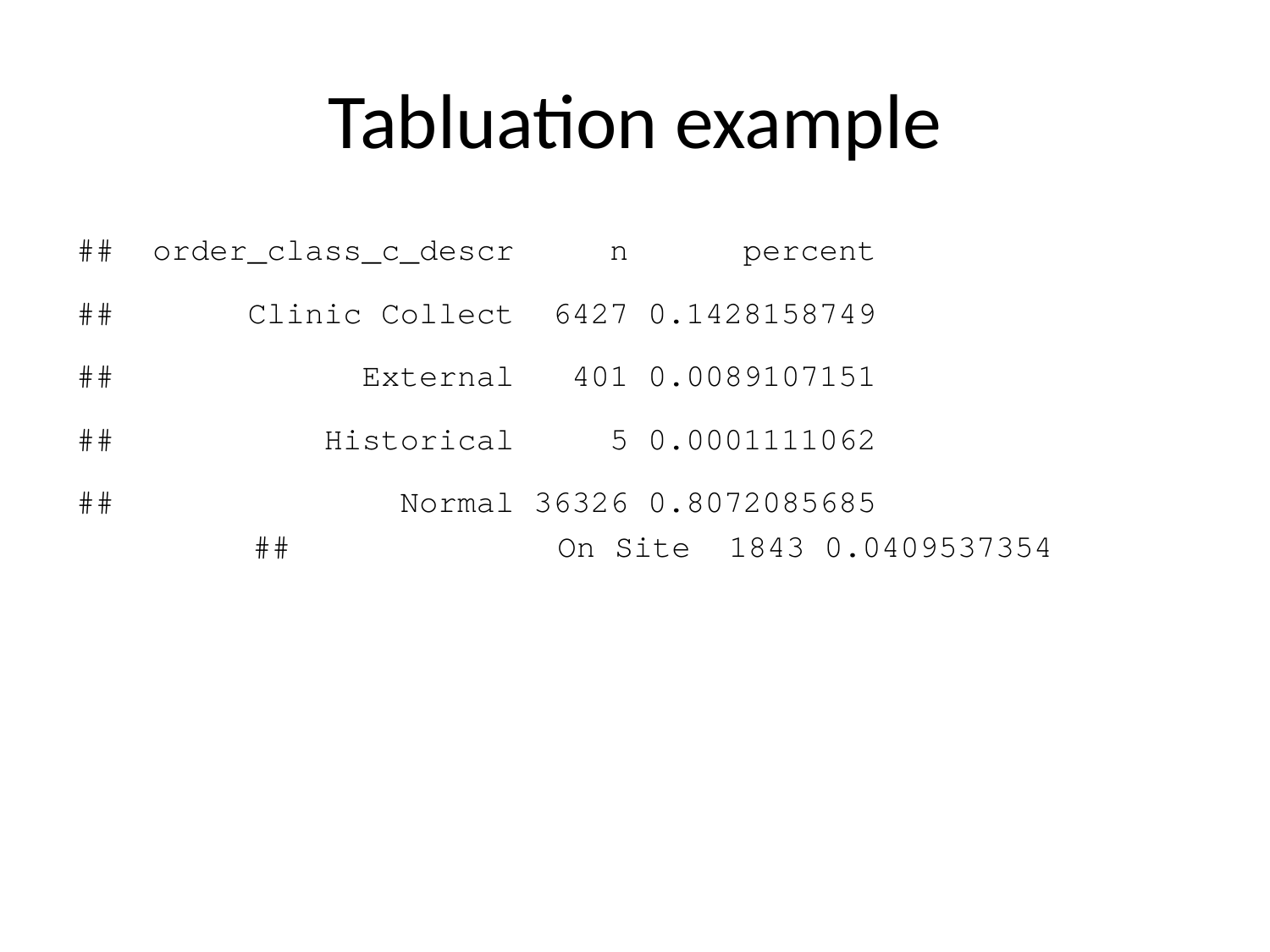

# Tabluation example
##  order_class_c_descr     n      percent
##       Clinic Collect  6427 0.1428158749
##             External   401 0.0089107151
##           Historical     5 0.0001111062
##               Normal 36326 0.8072085685
##              On Site  1843 0.0409537354